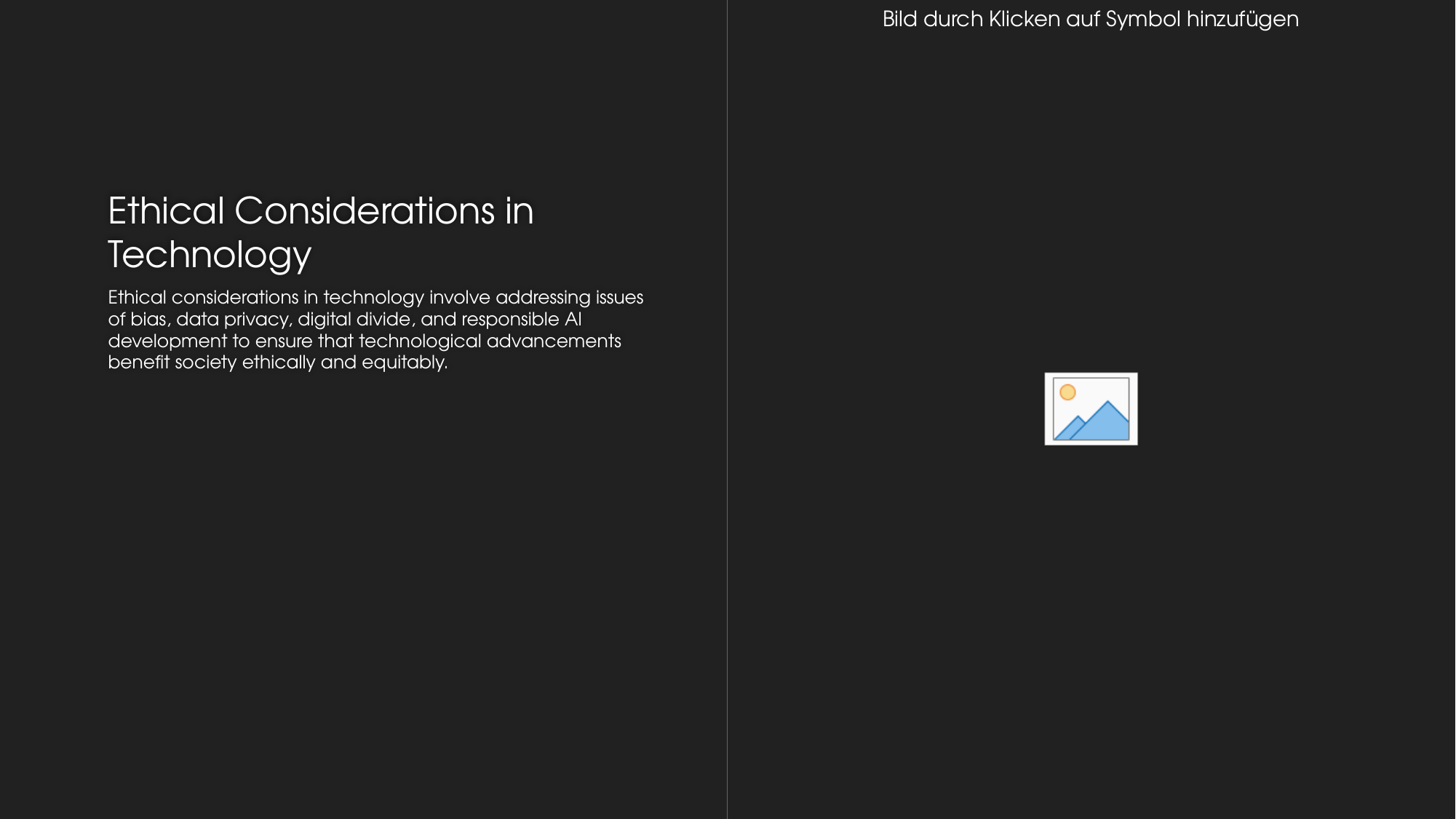

# Ethical Considerations in Technology
Ethical considerations in technology involve addressing issues of bias, data privacy, digital divide, and responsible AI development to ensure that technological advancements benefit society ethically and equitably.